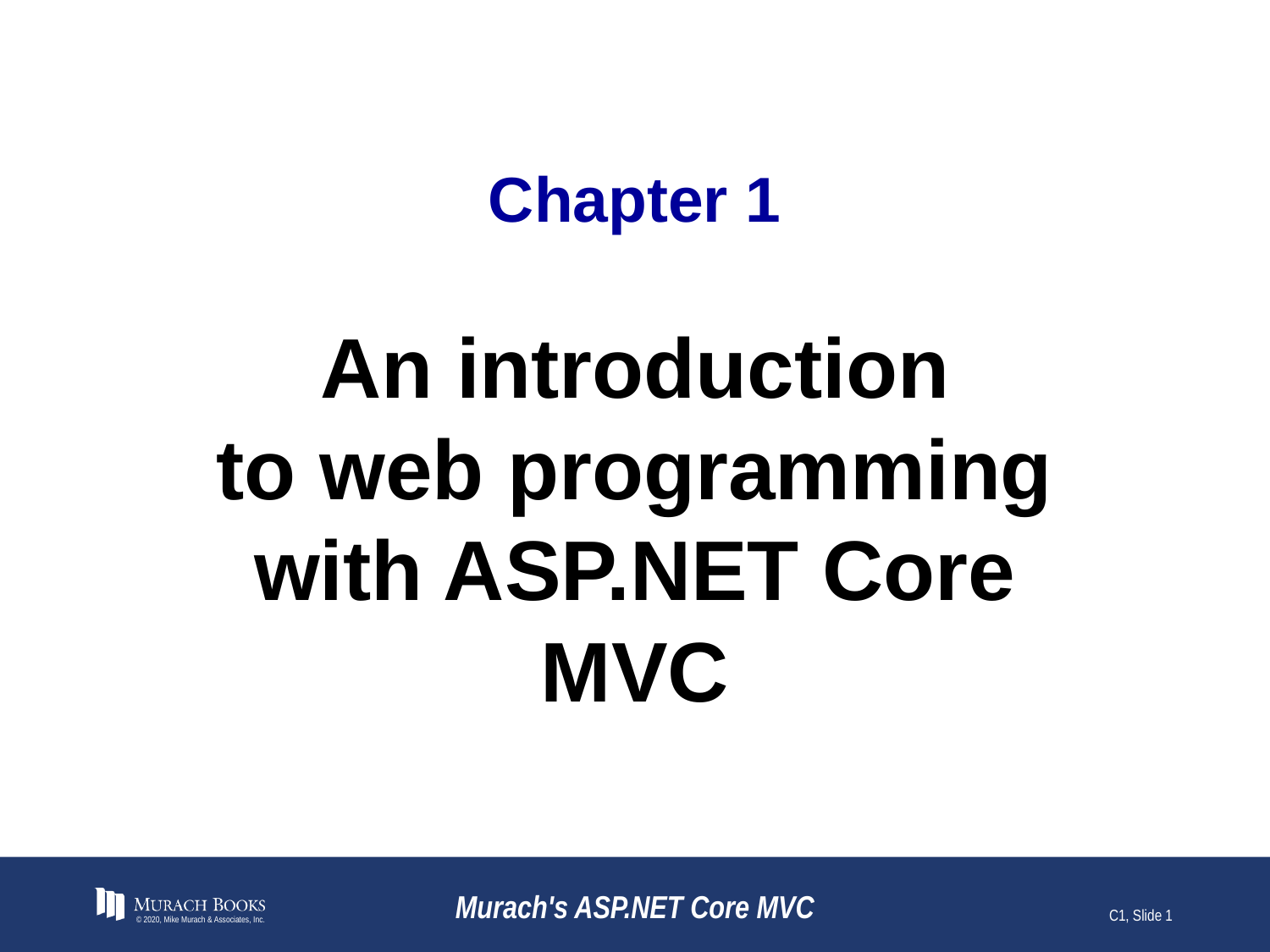

# Chapter 1
An introduction
to web programming
with ASP.NET Core MVC
© 2020, Mike Murach & Associates, Inc.
Murach's ASP.NET Core MVC

C1, Slide 1